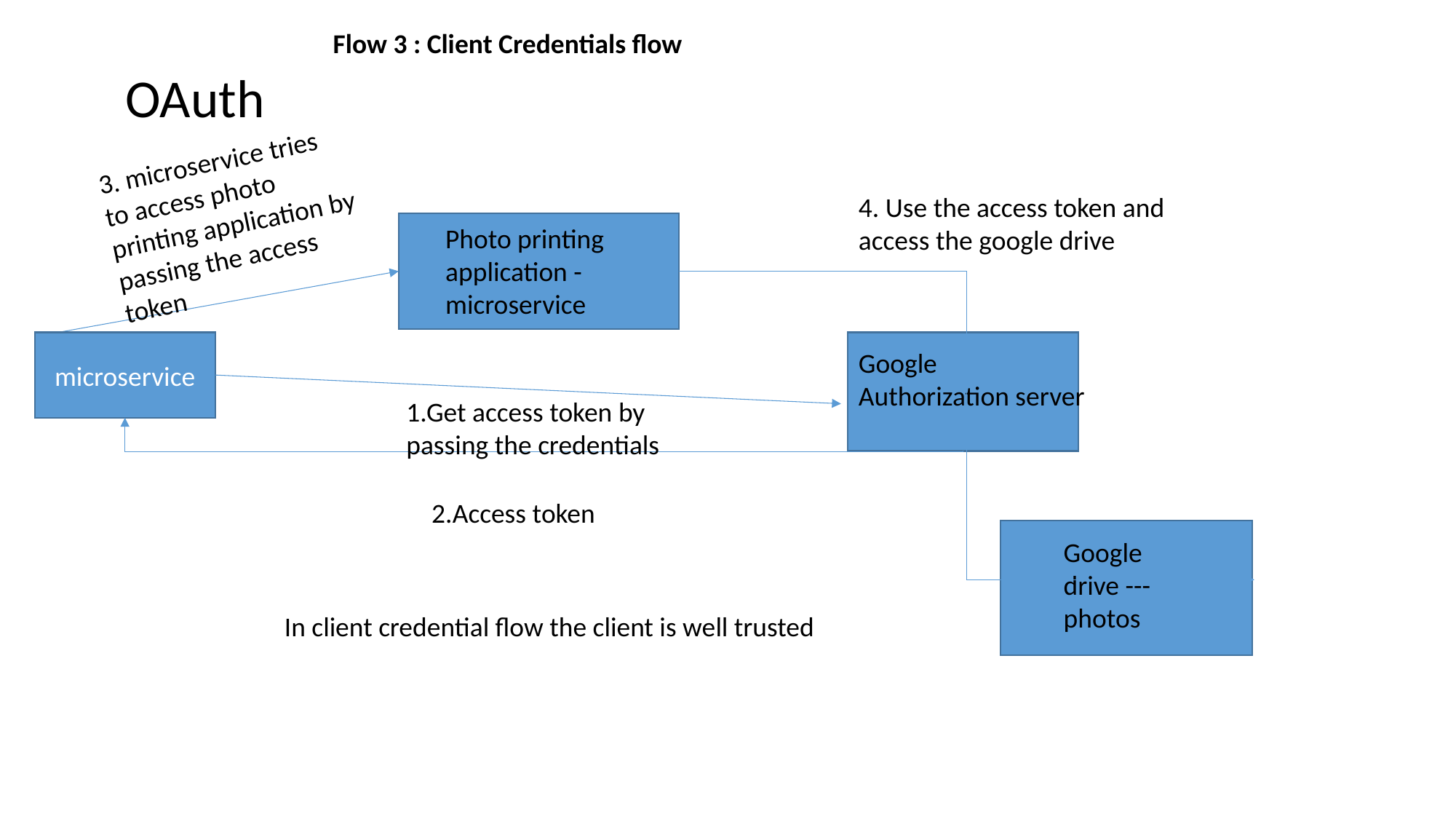

Flow 3 : Client Credentials flow
# OAuth
3. microservice tries to access photo printing application by passing the access token
4. Use the access token and access the google drive

Photo printing application -microservice
microservice

Google Authorization server
1.Get access token by passing the credentials
2.Access token

Google drive --- photos
In client credential flow the client is well trusted